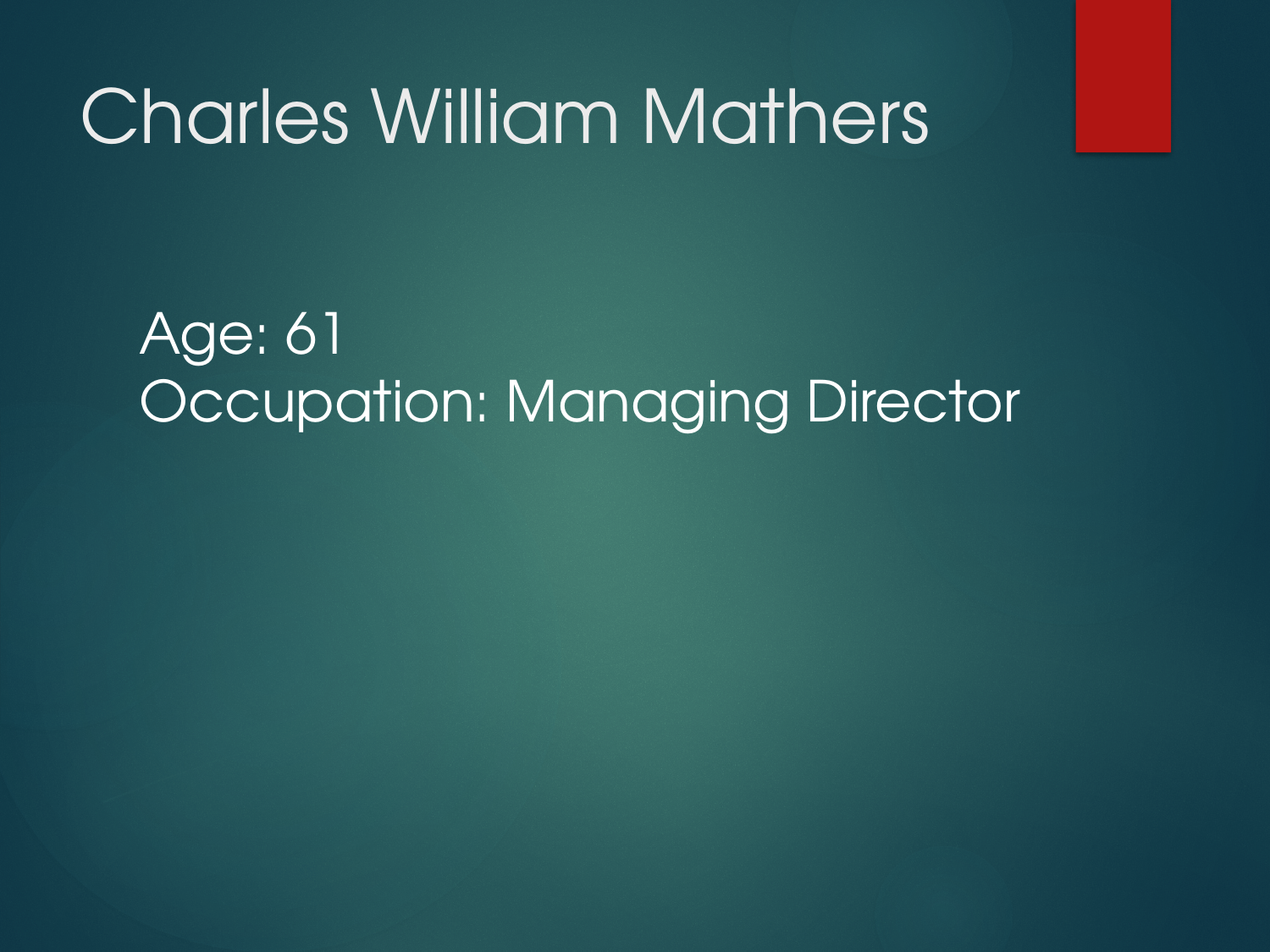

# Charles William Mathers

Age: 61
Occupation: Managing Director